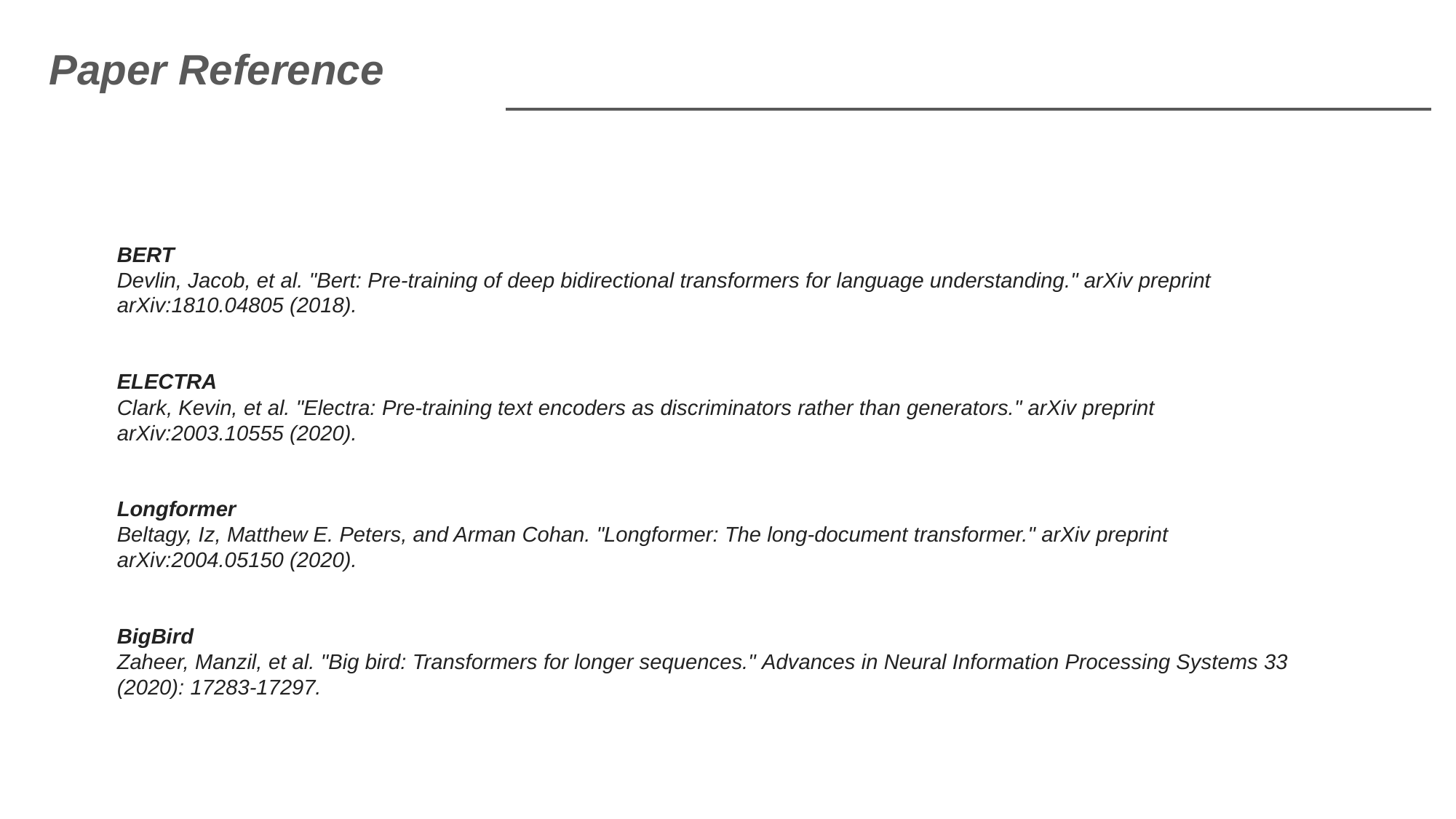

Paper Reference
BERT
Devlin, Jacob, et al. "Bert: Pre-training of deep bidirectional transformers for language understanding." arXiv preprint arXiv:1810.04805 (2018).

ELECTRA
Clark, Kevin, et al. "Electra: Pre-training text encoders as discriminators rather than generators." arXiv preprint arXiv:2003.10555 (2020).

Longformer
Beltagy, Iz, Matthew E. Peters, and Arman Cohan. "Longformer: The long-document transformer." arXiv preprint arXiv:2004.05150 (2020).

BigBird
Zaheer, Manzil, et al. "Big bird: Transformers for longer sequences." Advances in Neural Information Processing Systems 33 (2020): 17283-17297.